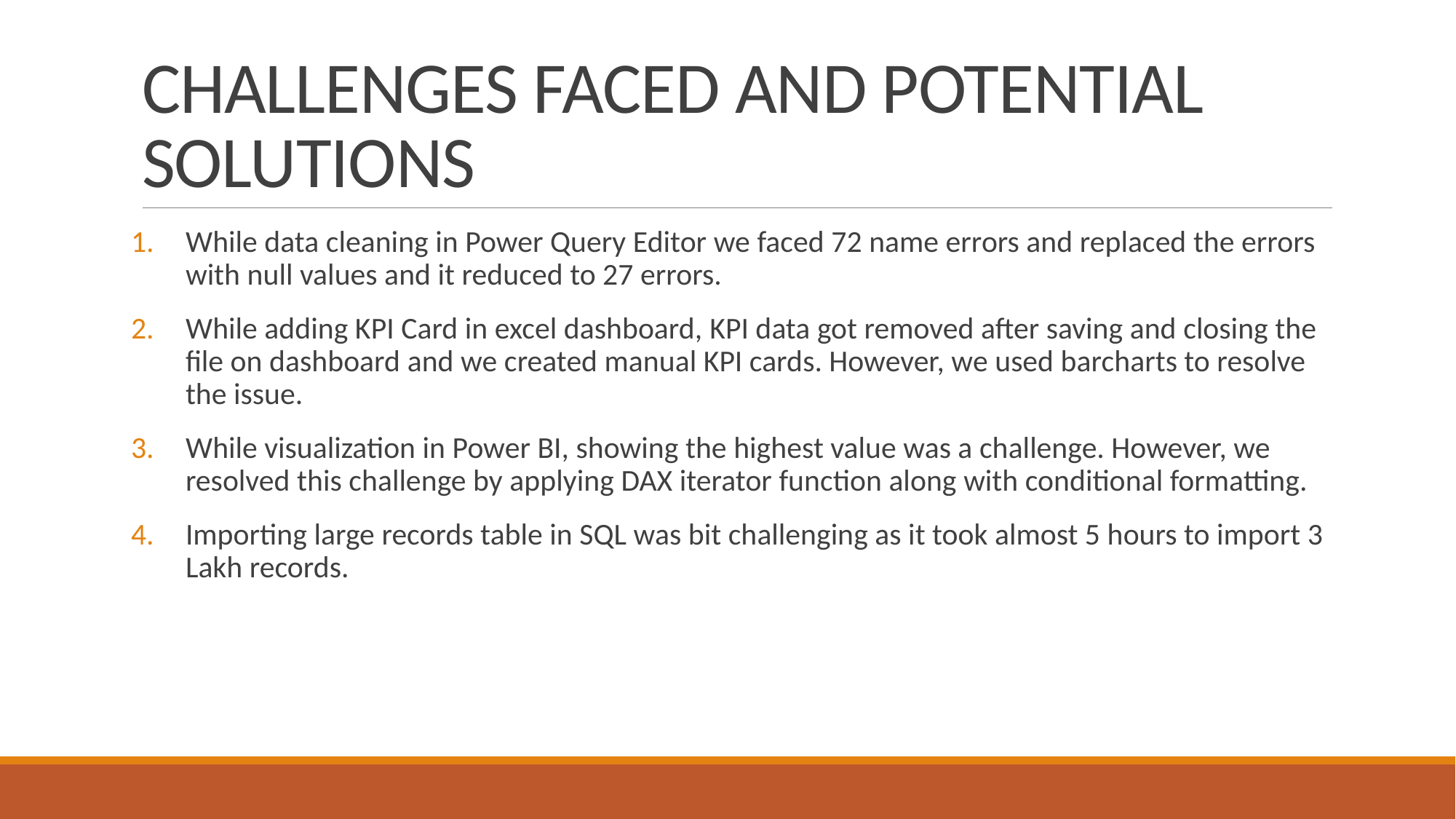

# CHALLENGES FACED AND POTENTIAL SOLUTIONS
While data cleaning in Power Query Editor we faced 72 name errors and replaced the errors with null values and it reduced to 27 errors.
While adding KPI Card in excel dashboard, KPI data got removed after saving and closing the file on dashboard and we created manual KPI cards. However, we used barcharts to resolve the issue.
While visualization in Power BI, showing the highest value was a challenge. However, we resolved this challenge by applying DAX iterator function along with conditional formatting.
Importing large records table in SQL was bit challenging as it took almost 5 hours to import 3 Lakh records.